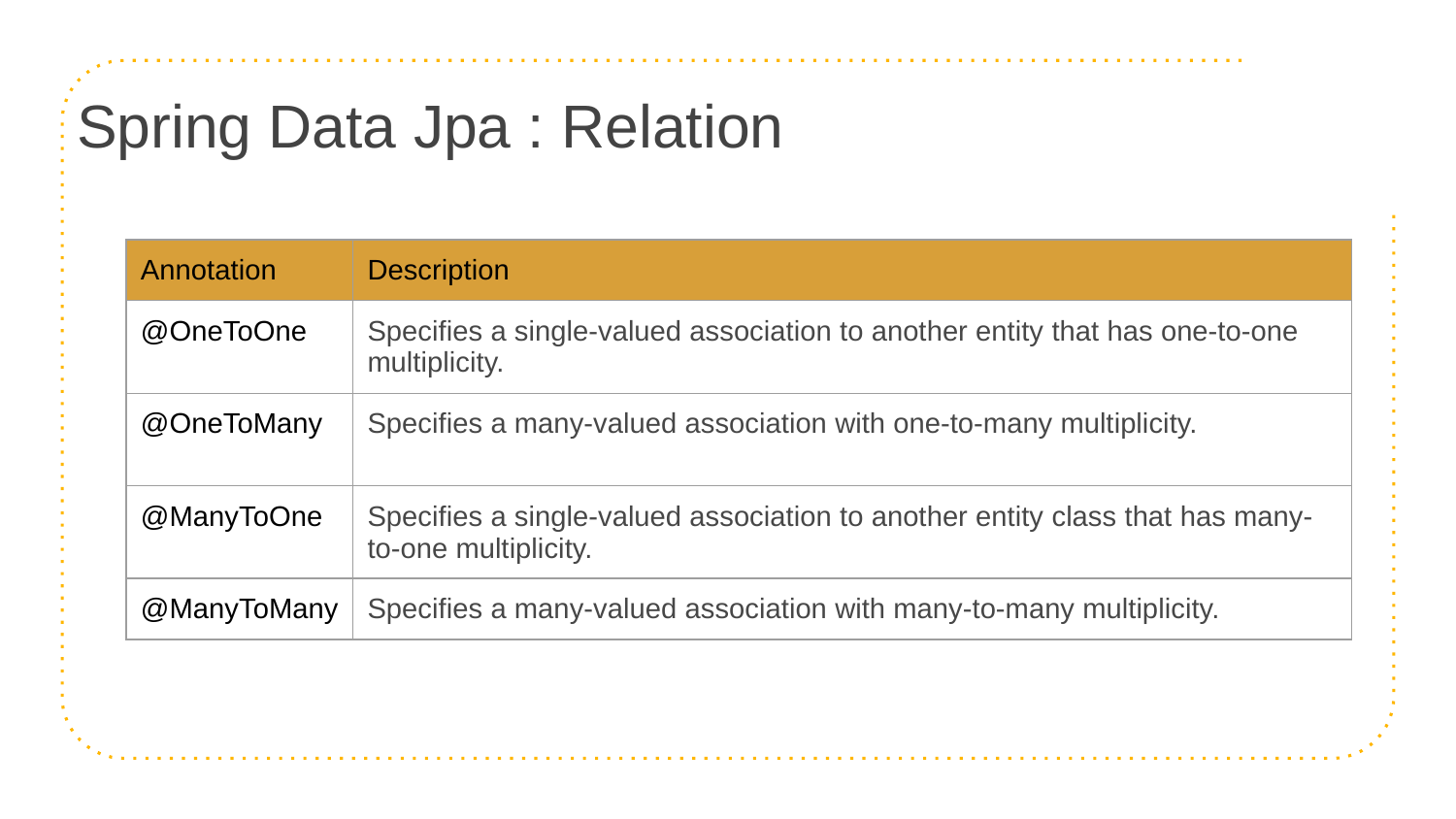

# Spring Data Jpa : Relation
| Annotation | Description |
| --- | --- |
| @OneToOne | Specifies a single-valued association to another entity that has one-to-one multiplicity. |
| @OneToMany | Specifies a many-valued association with one-to-many multiplicity. |
| @ManyToOne | Specifies a single-valued association to another entity class that has many-to-one multiplicity. |
| @ManyToMany | Specifies a many-valued association with many-to-many multiplicity. |